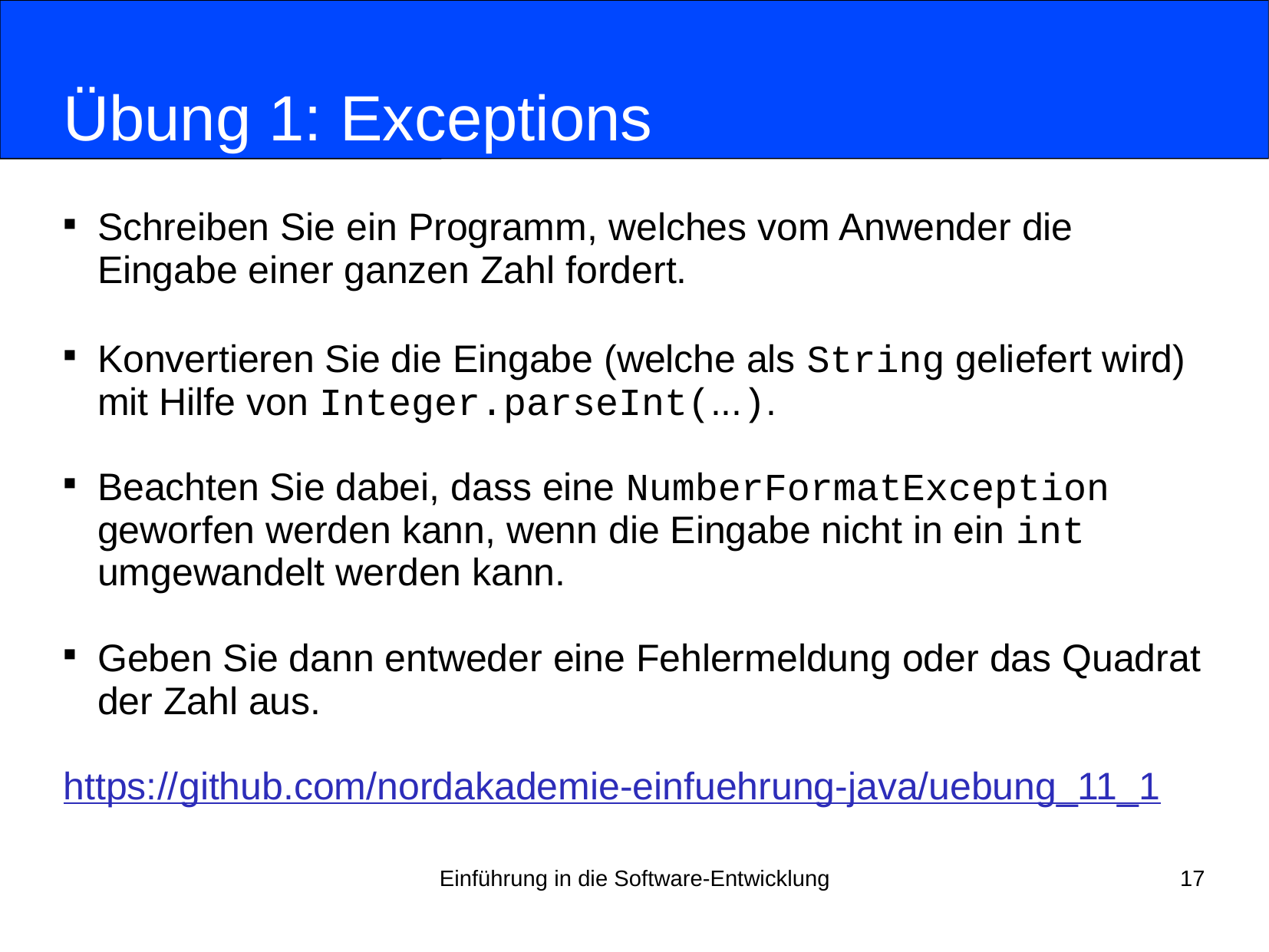

# Übung 1: Exceptions
Schreiben Sie ein Programm, welches vom Anwender die Eingabe einer ganzen Zahl fordert.
Konvertieren Sie die Eingabe (welche als String geliefert wird) mit Hilfe von Integer.parseInt(...).
Beachten Sie dabei, dass eine NumberFormatException geworfen werden kann, wenn die Eingabe nicht in ein int umgewandelt werden kann.
Geben Sie dann entweder eine Fehlermeldung oder das Quadrat der Zahl aus.

https://github.com/nordakademie-einfuehrung-java/uebung_11_1

Einführung in die Software-Entwicklung
17